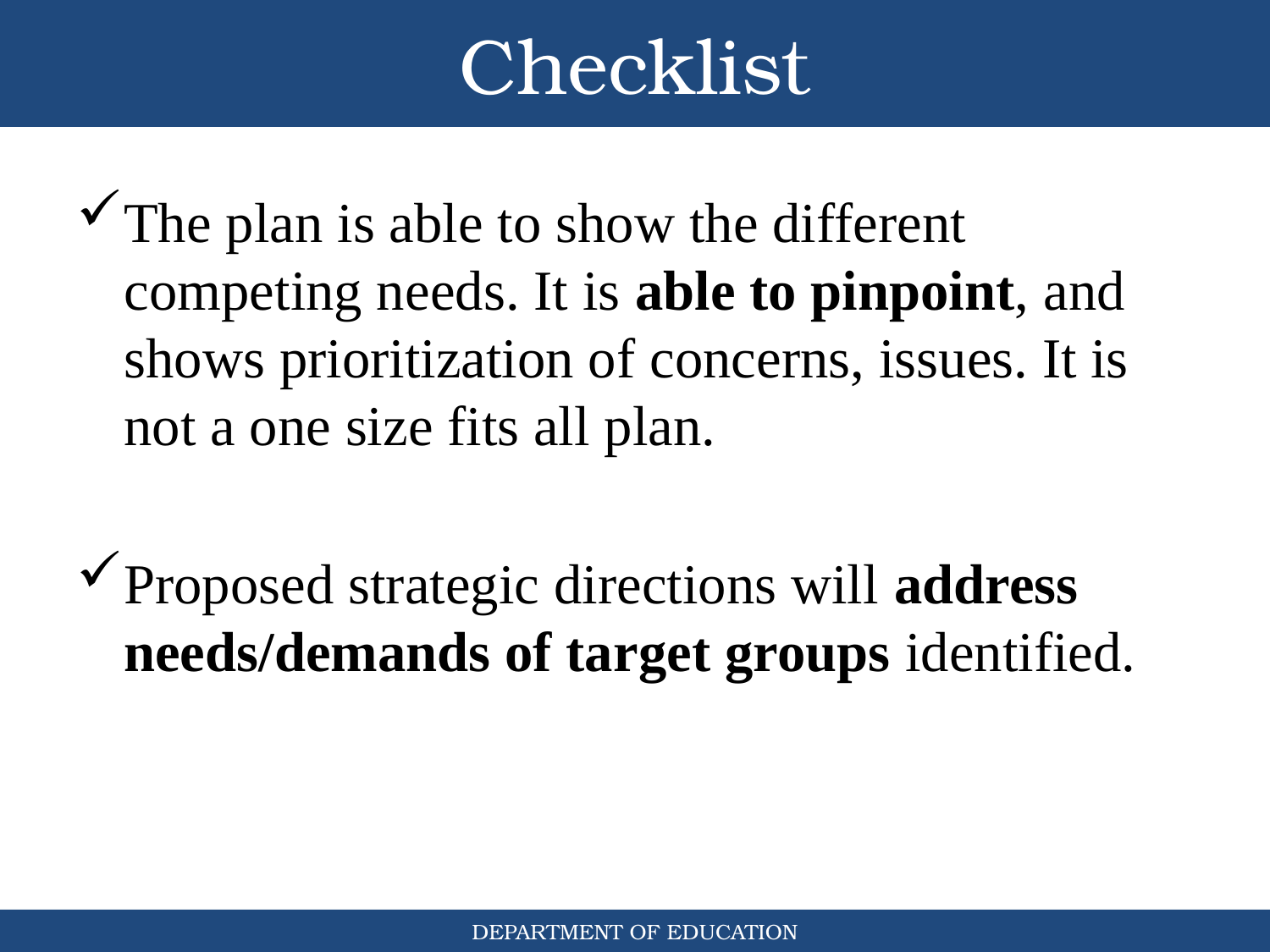

# Checklist
The plan is able to show the different competing needs. It is able to pinpoint, and shows prioritization of concerns, issues. It is not a one size fits all plan.

Proposed strategic directions will address needs/demands of target groups identified.